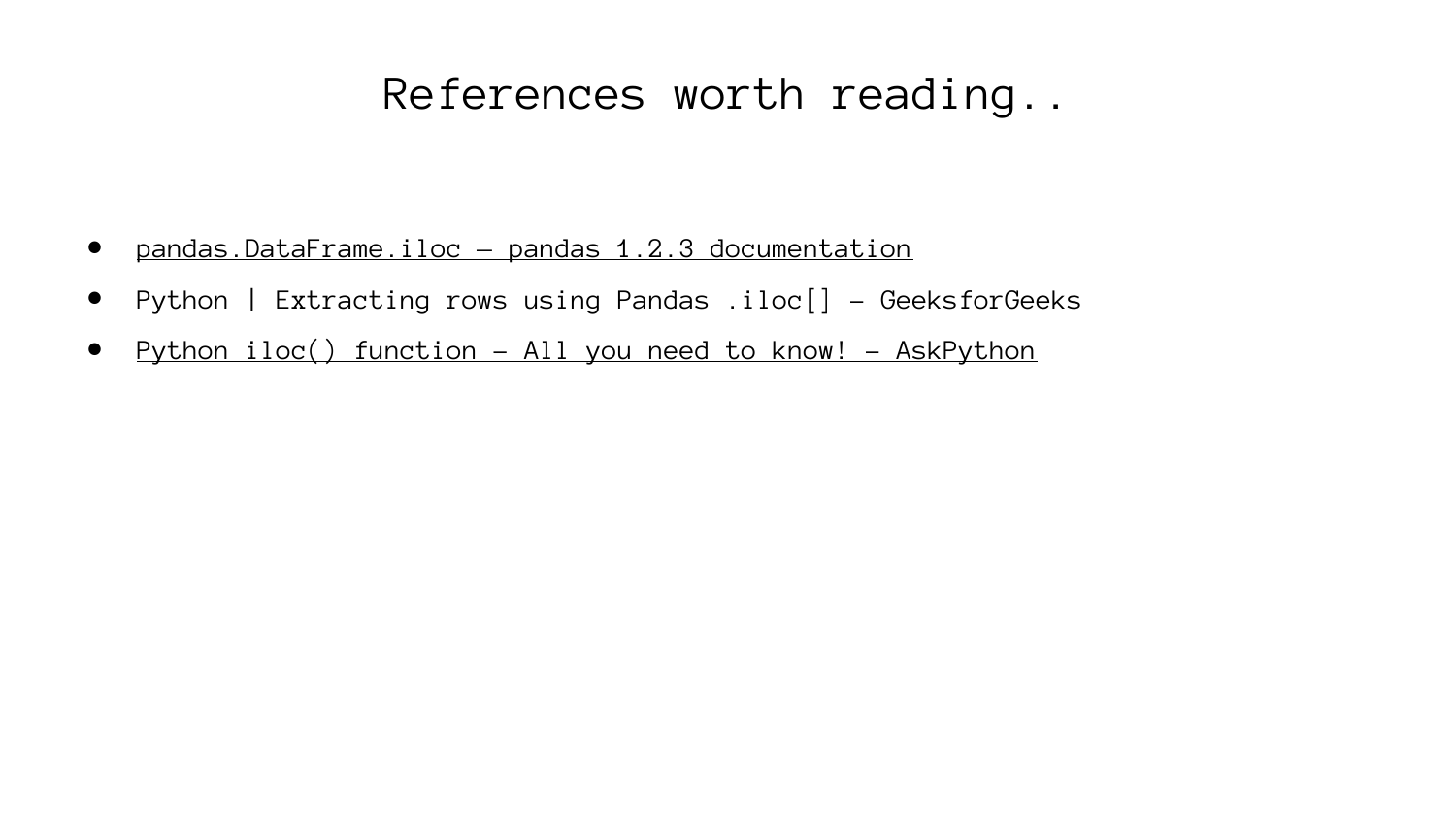

# References worth reading..

pandas.DataFrame.iloc — pandas 1.2.3 documentation
Python | Extracting rows using Pandas .iloc[] - GeeksforGeeks
Python iloc() function - All you need to know! - AskPython